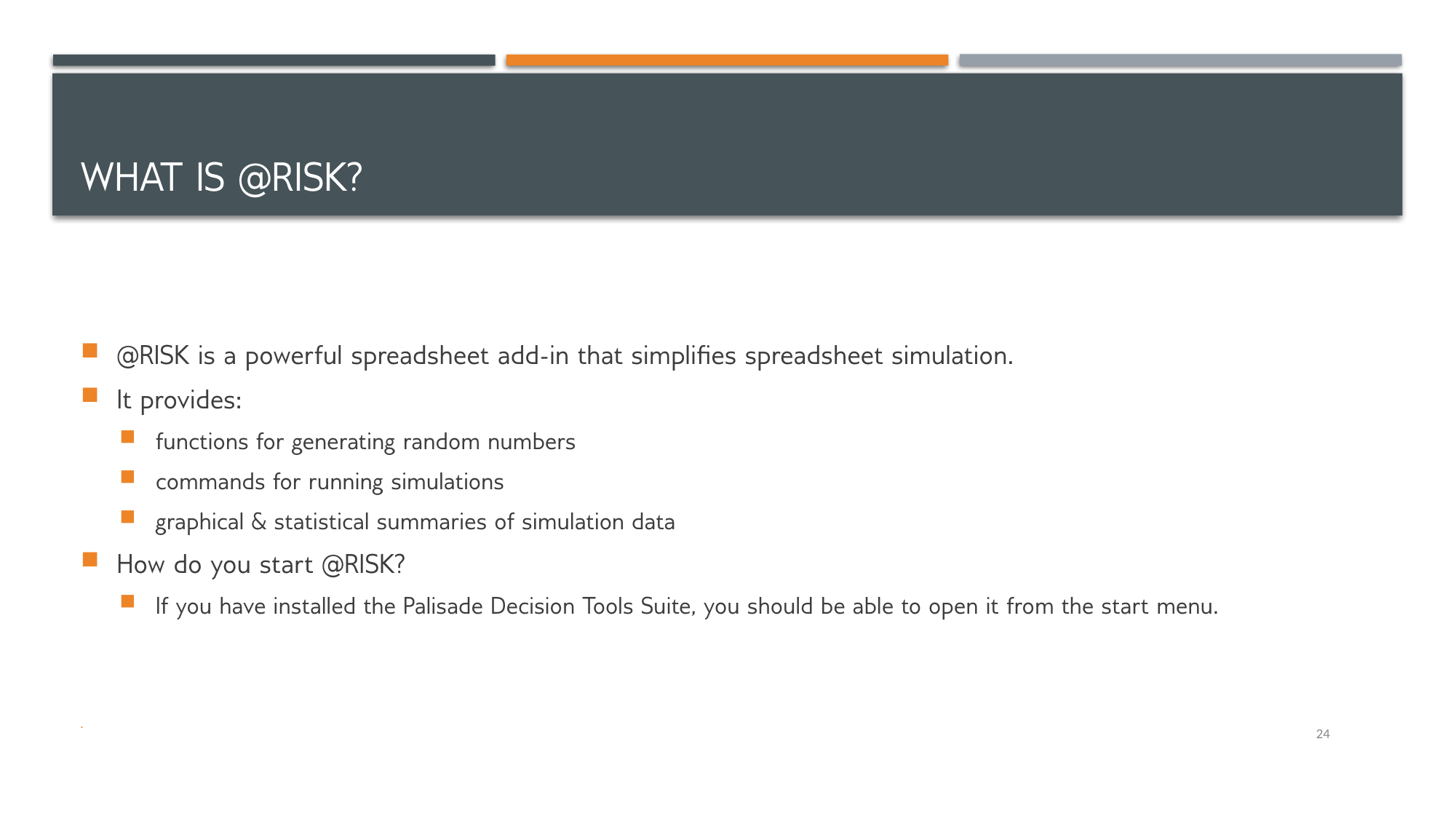

# What is @RISK?
@RISK is a powerful spreadsheet add-in that simplifies spreadsheet simulation.
It provides:
functions for generating random numbers
commands for running simulations
graphical & statistical summaries of simulation data
How do you start @RISK?
If you have installed the Palisade Decision Tools Suite, you should be able to open it from the start menu.
.

24